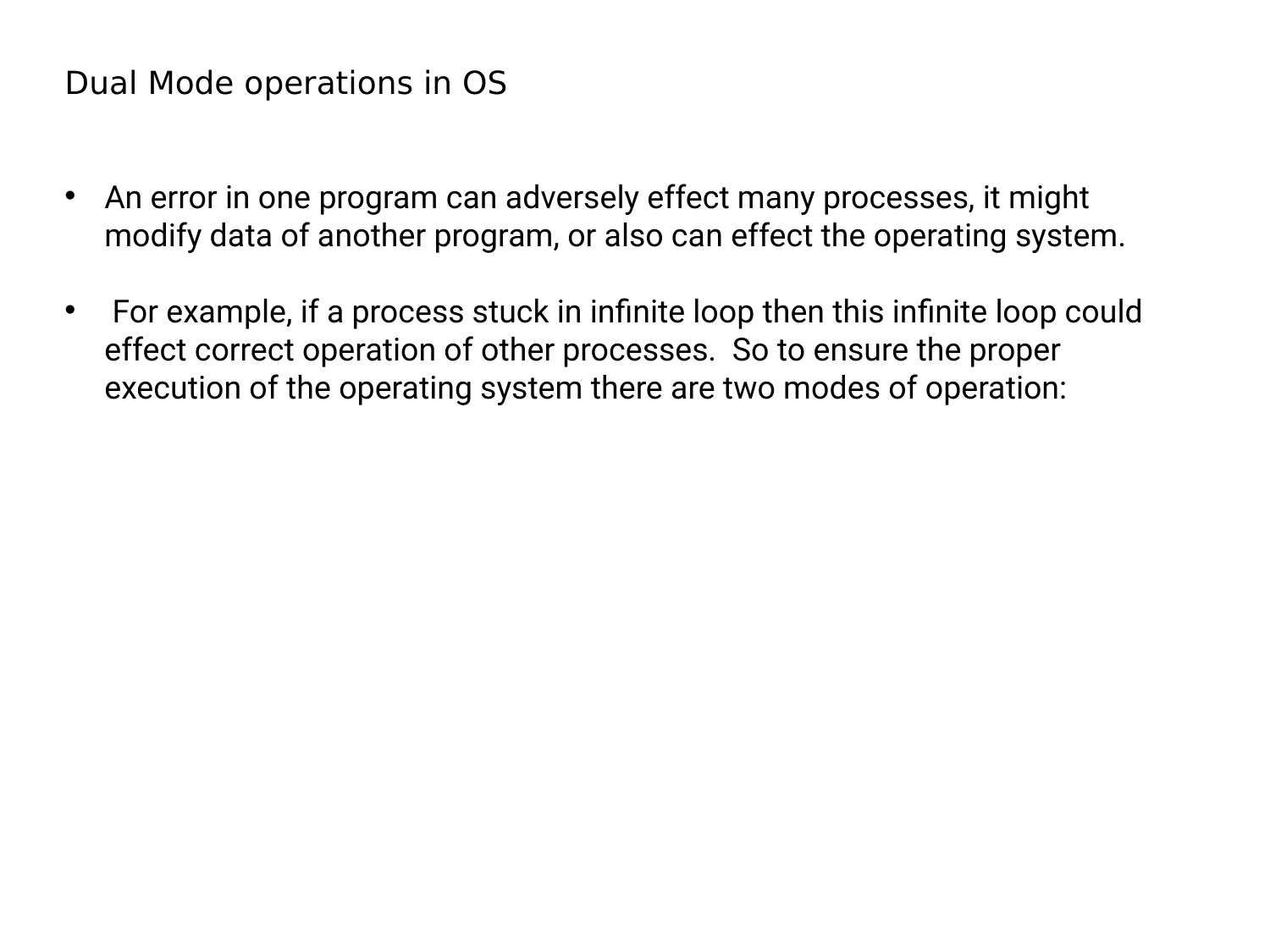

Dual Mode operations in OS

An error in one program can adversely effect many processes, it might modify data of another program, or also can effect the operating system.

 For example, if a process stuck in infinite loop then this infinite loop could effect correct operation of other processes.  So to ensure the proper execution of the operating system there are two modes of operation: